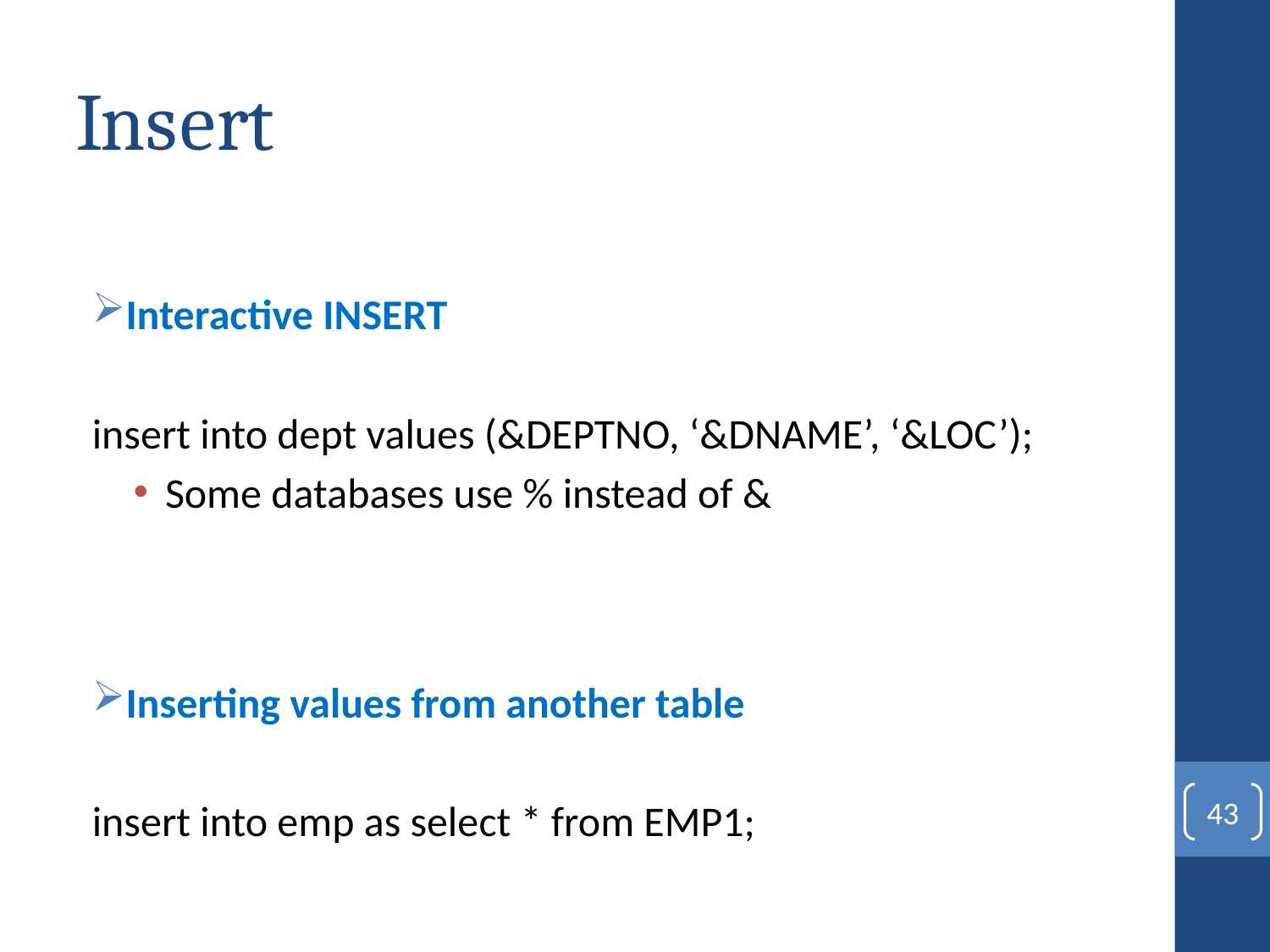

# Insert

Interactive INSERT

insert into dept values (&DEPTNO, ‘&DNAME’, ‘&LOC’);
Some databases use % instead of &

Inserting values from another table

insert into emp as select * from EMP1;
43